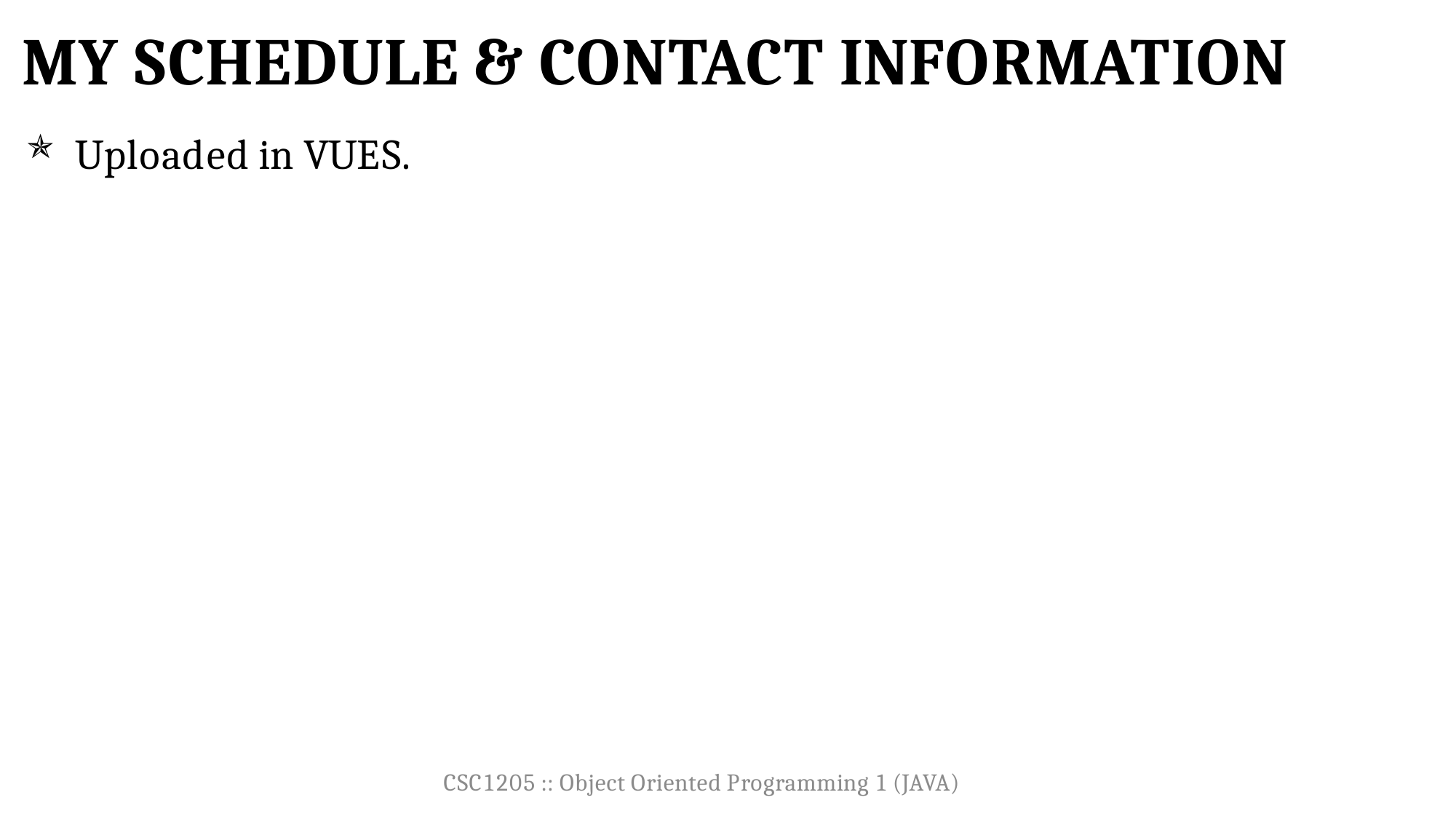

# My Schedule & Contact Information
Uploaded in VUES.
CSC1205 :: Object Oriented Programming 1 (JAVA)